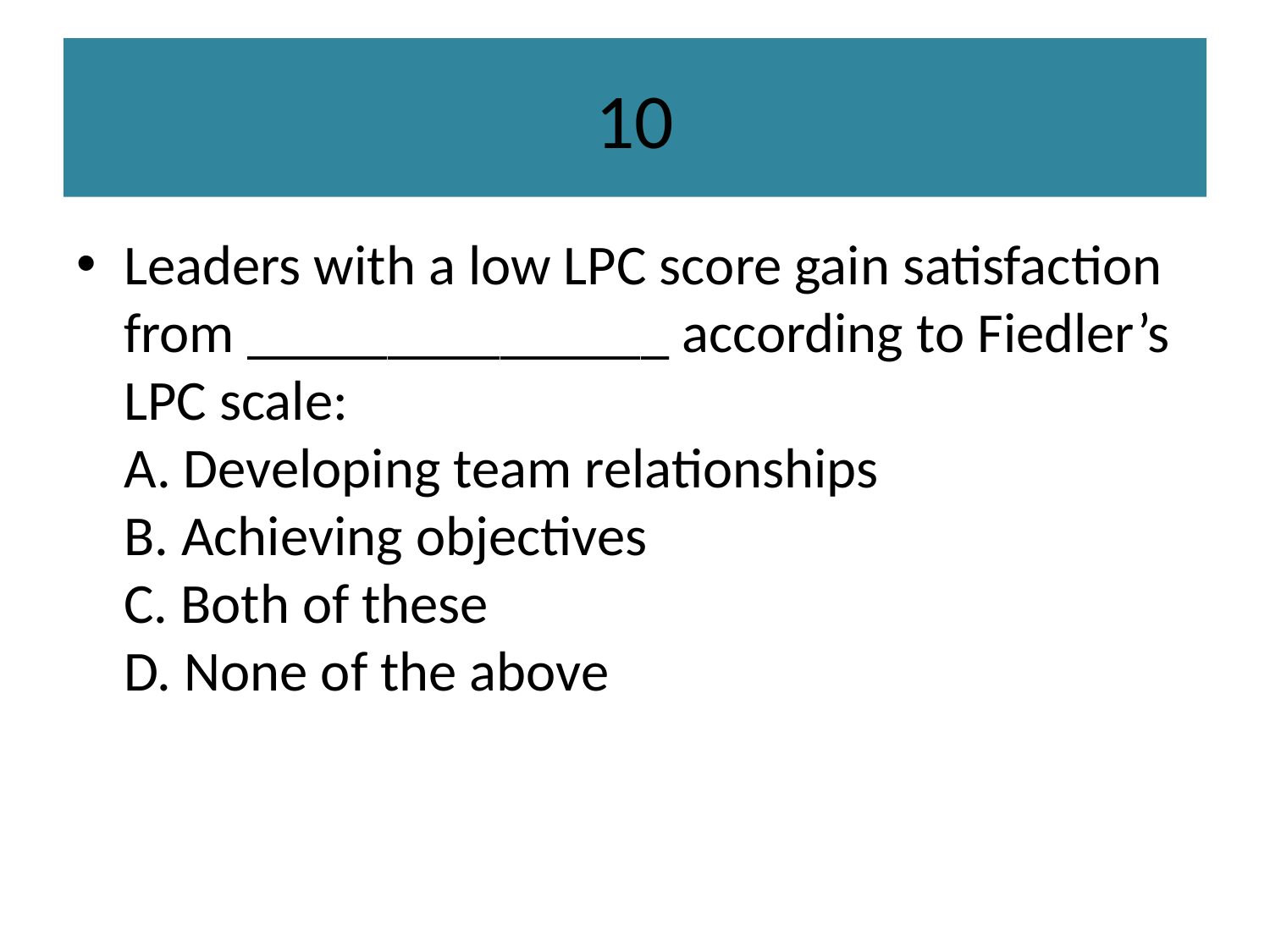

# 10
Leaders with a low LPC score gain satisfaction from _______________ according to Fiedler’s LPC scale:
A. Developing team relationships
B. Achieving objectives
C. Both of these
D. None of the above